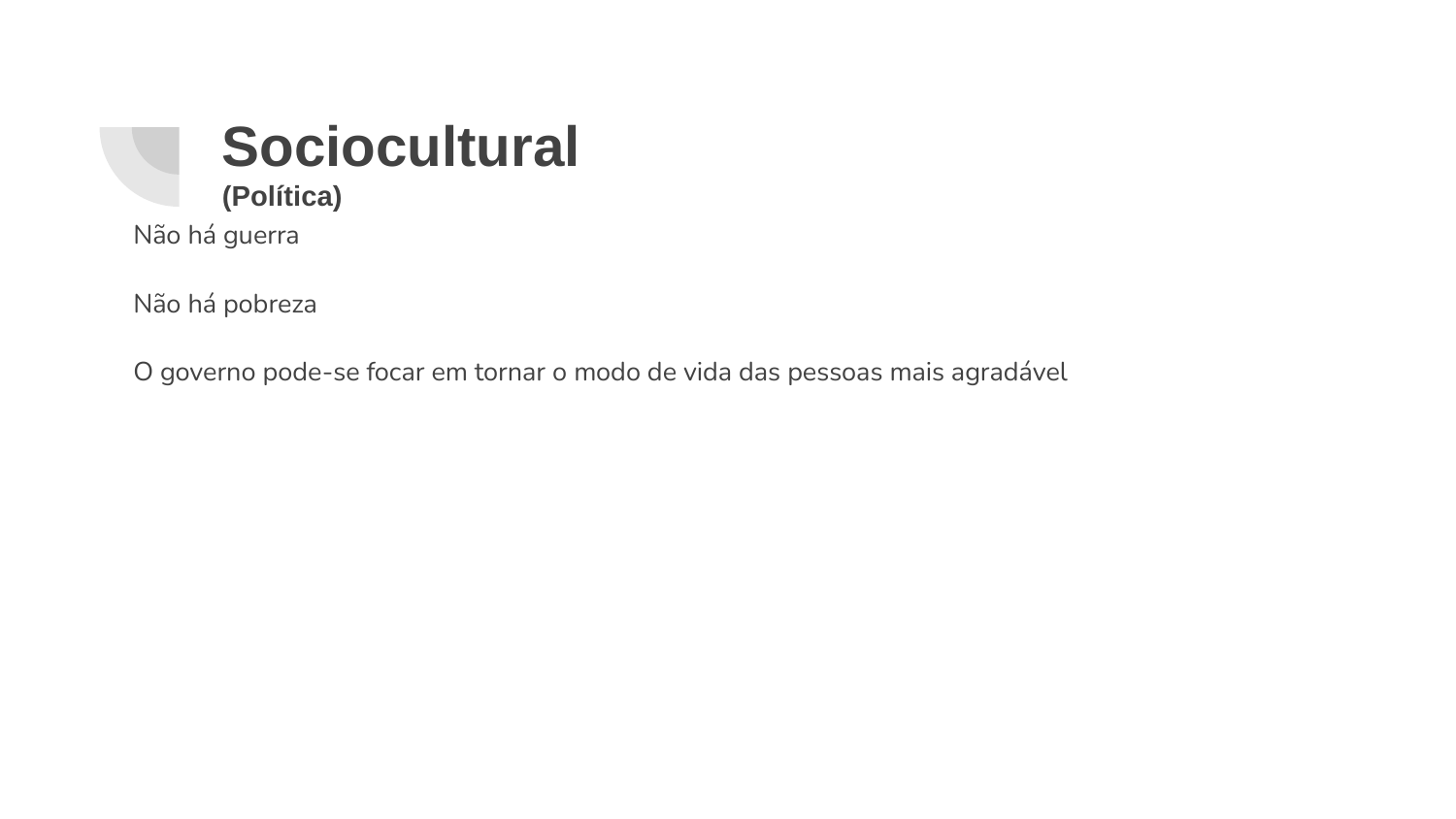

# Sociocultural
(Política)
Não há guerra
Não há pobreza
O governo pode-se focar em tornar o modo de vida das pessoas mais agradável
COMUNISMO